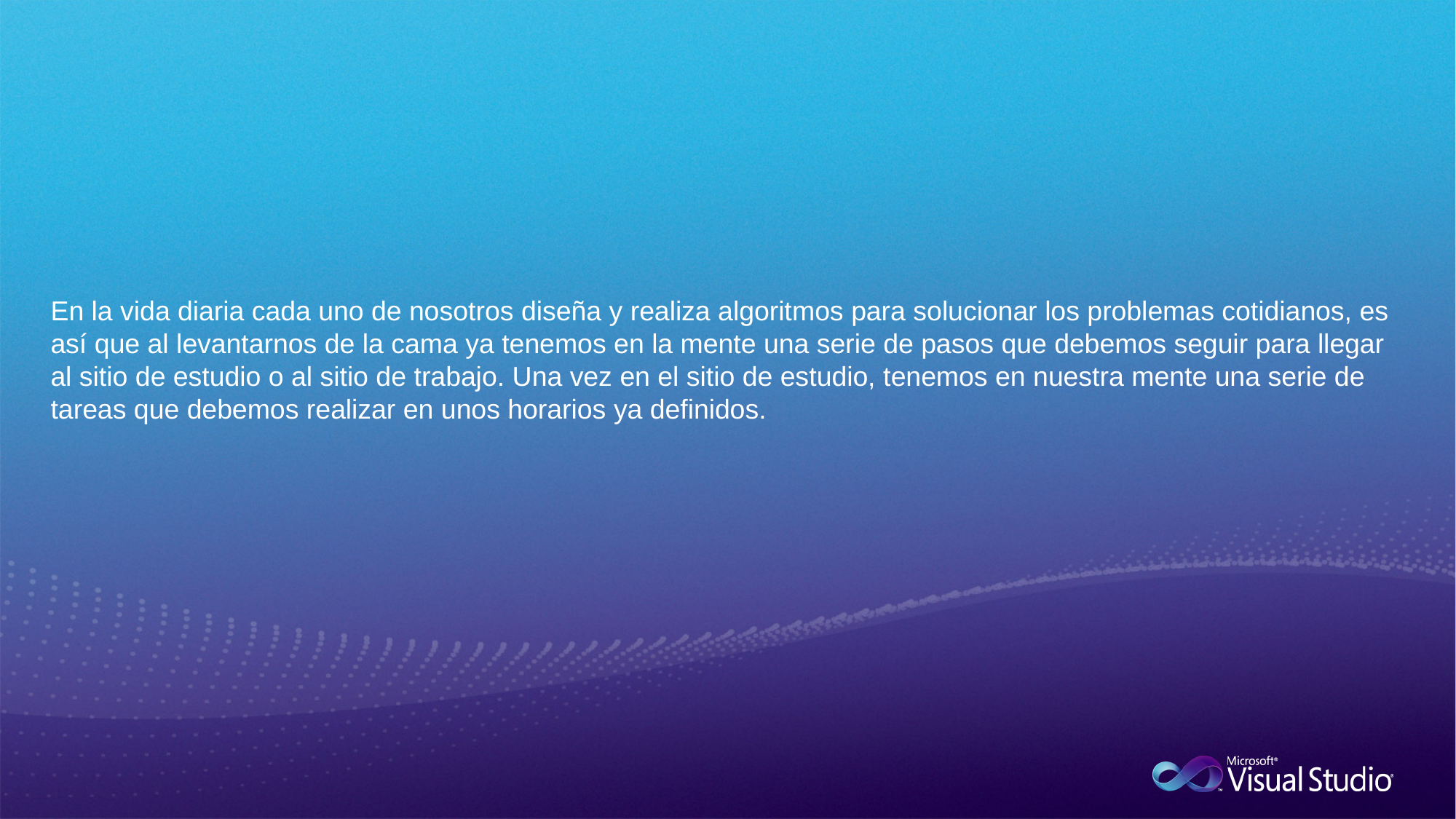

#
En la vida diaria cada uno de nosotros diseña y realiza algoritmos para solucionar los problemas cotidianos, es así que al levantarnos de la cama ya tenemos en la mente una serie de pasos que debemos seguir para llegar al sitio de estudio o al sitio de trabajo. Una vez en el sitio de estudio, tenemos en nuestra mente una serie de tareas que debemos realizar en unos horarios ya definidos.